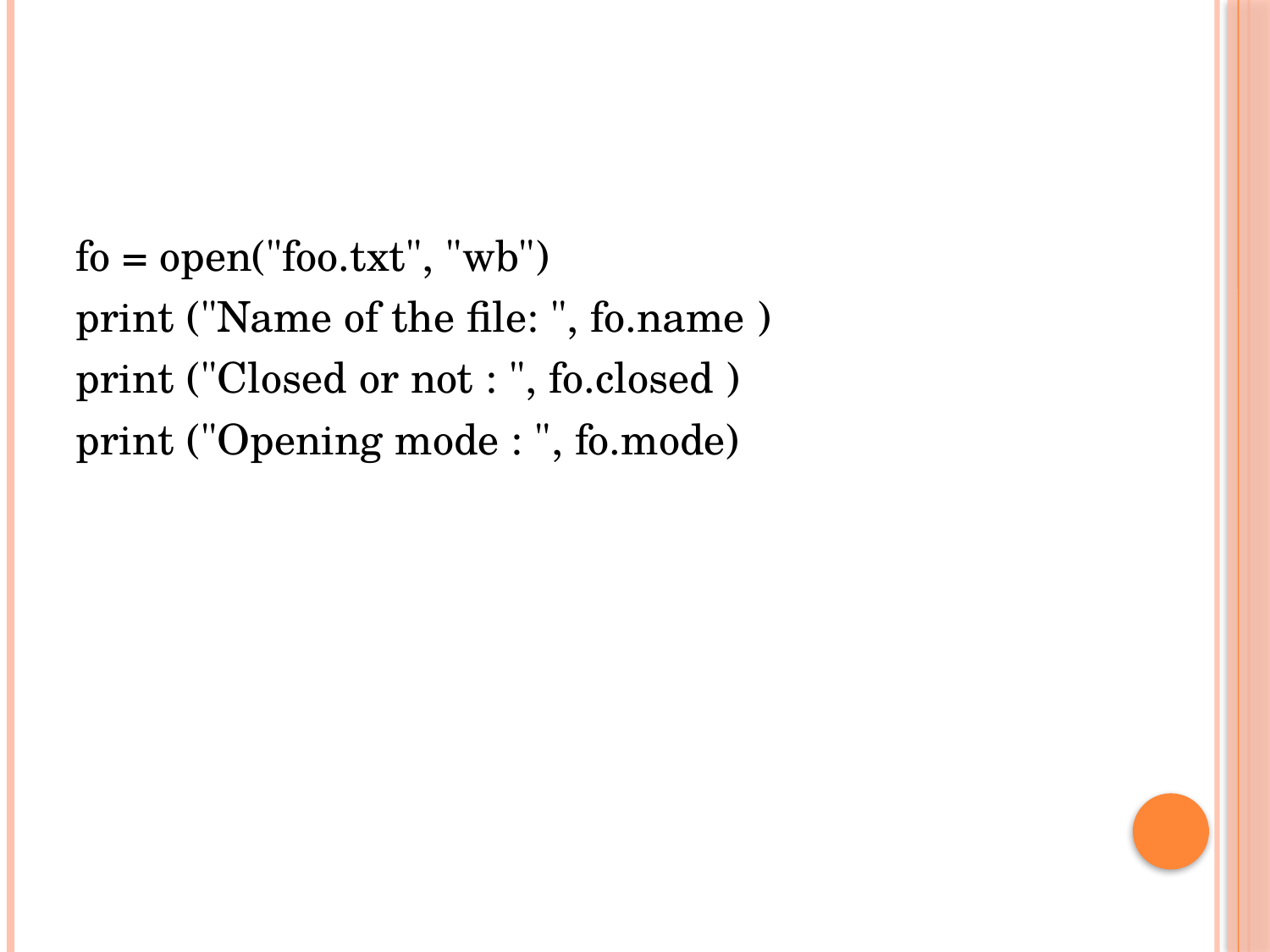

fo = open("foo.txt", "wb")
print ("Name of the file: ", fo.name )
print ("Closed or not : ", fo.closed )
print ("Opening mode : ", fo.mode)